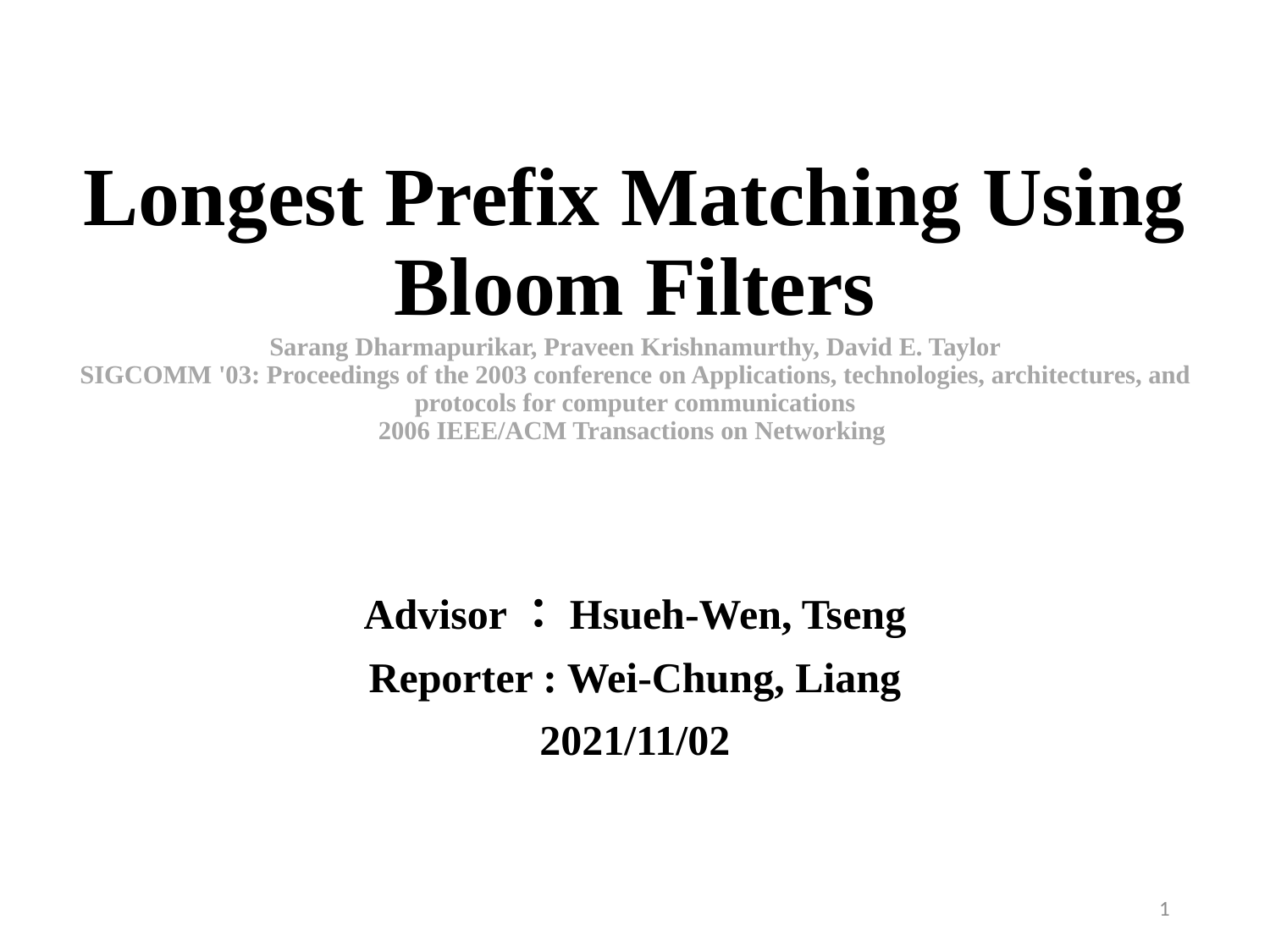

# Longest Prefix Matching Using Bloom Filters Sarang Dharmapurikar, Praveen Krishnamurthy, David E. Taylor SIGCOMM '03: Proceedings of the 2003 conference on Applications, technologies, architectures, and protocols for computer communications 2006 IEEE/ACM Transactions on Networking
Advisor：Hsueh-Wen, Tseng
Reporter : Wei-Chung, Liang
2021/11/02
1